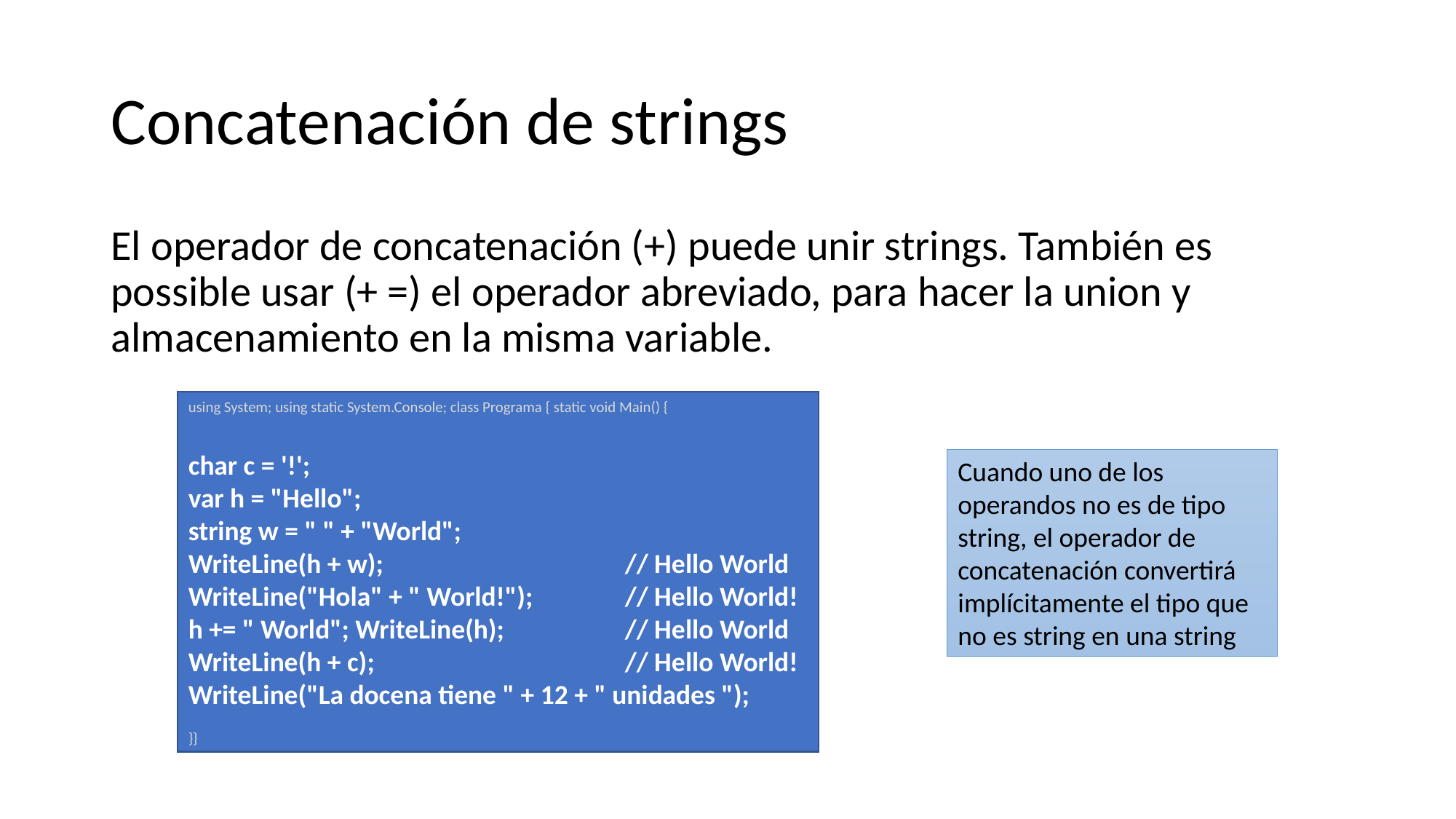

# Concatenación de strings
El operador de concatenación (+) puede unir strings. También es possible usar (+ =) el operador abreviado, para hacer la union y almacenamiento en la misma variable.
using System; using static System.Console; class Programa { static void Main() {

char c = '!';
var h = "Hello";
string w = " " + "World";
WriteLine(h + w); 			// Hello World
WriteLine("Hola" + " World!");	// Hello World!
h += " World"; WriteLine(h);		// Hello World
WriteLine(h + c);			// Hello World!
WriteLine("La docena tiene " + 12 + " unidades ");

}}
Cuando uno de los operandos no es de tipo string, el operador de concatenación convertirá implícitamente el tipo que no es string en una string